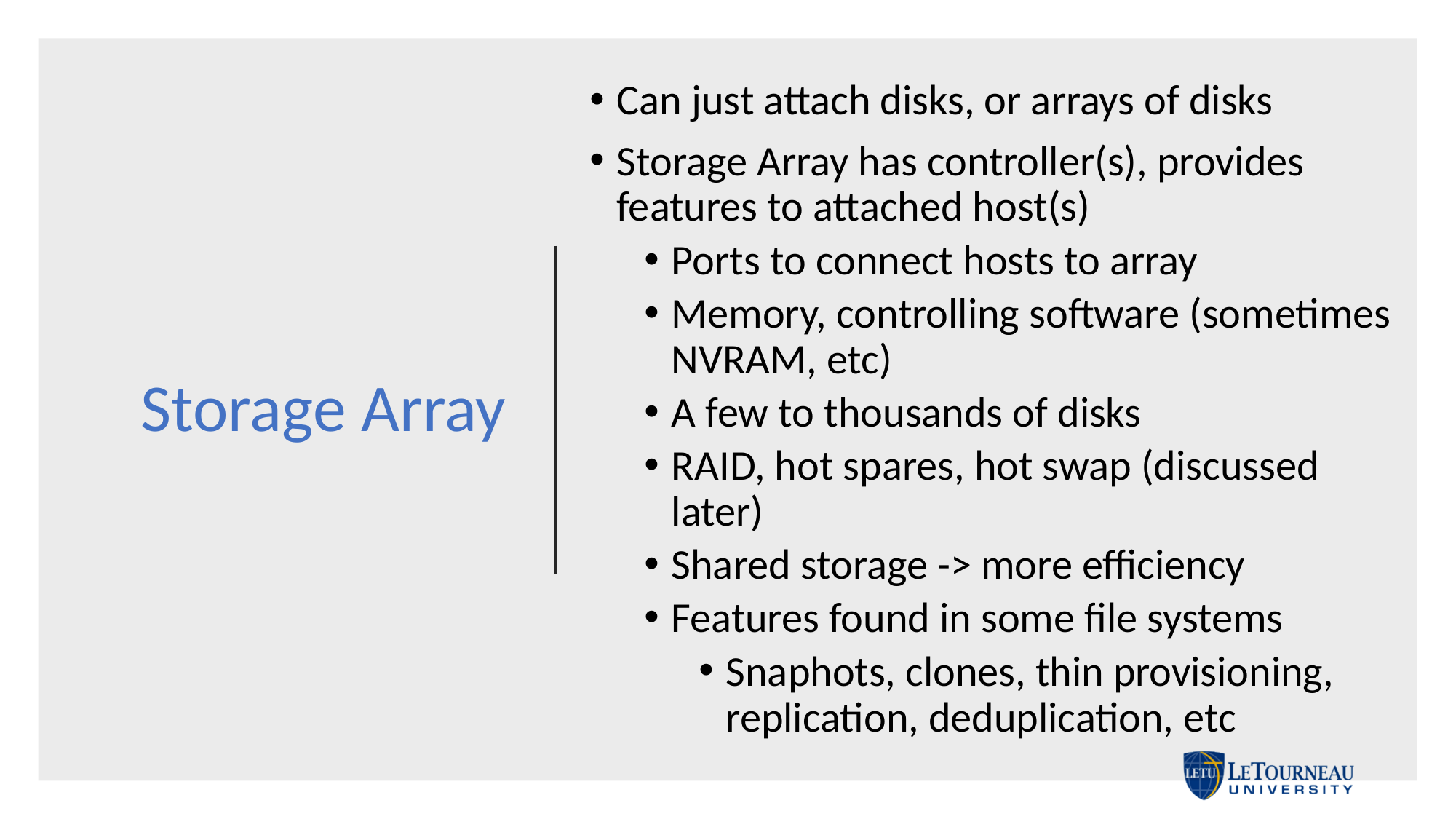

Can just attach disks, or arrays of disks
Storage Array has controller(s), provides features to attached host(s)
Ports to connect hosts to array
Memory, controlling software (sometimes NVRAM, etc)
A few to thousands of disks
RAID, hot spares, hot swap (discussed later)
Shared storage -> more efficiency
Features found in some file systems
Snaphots, clones, thin provisioning, replication, deduplication, etc
# Storage Array